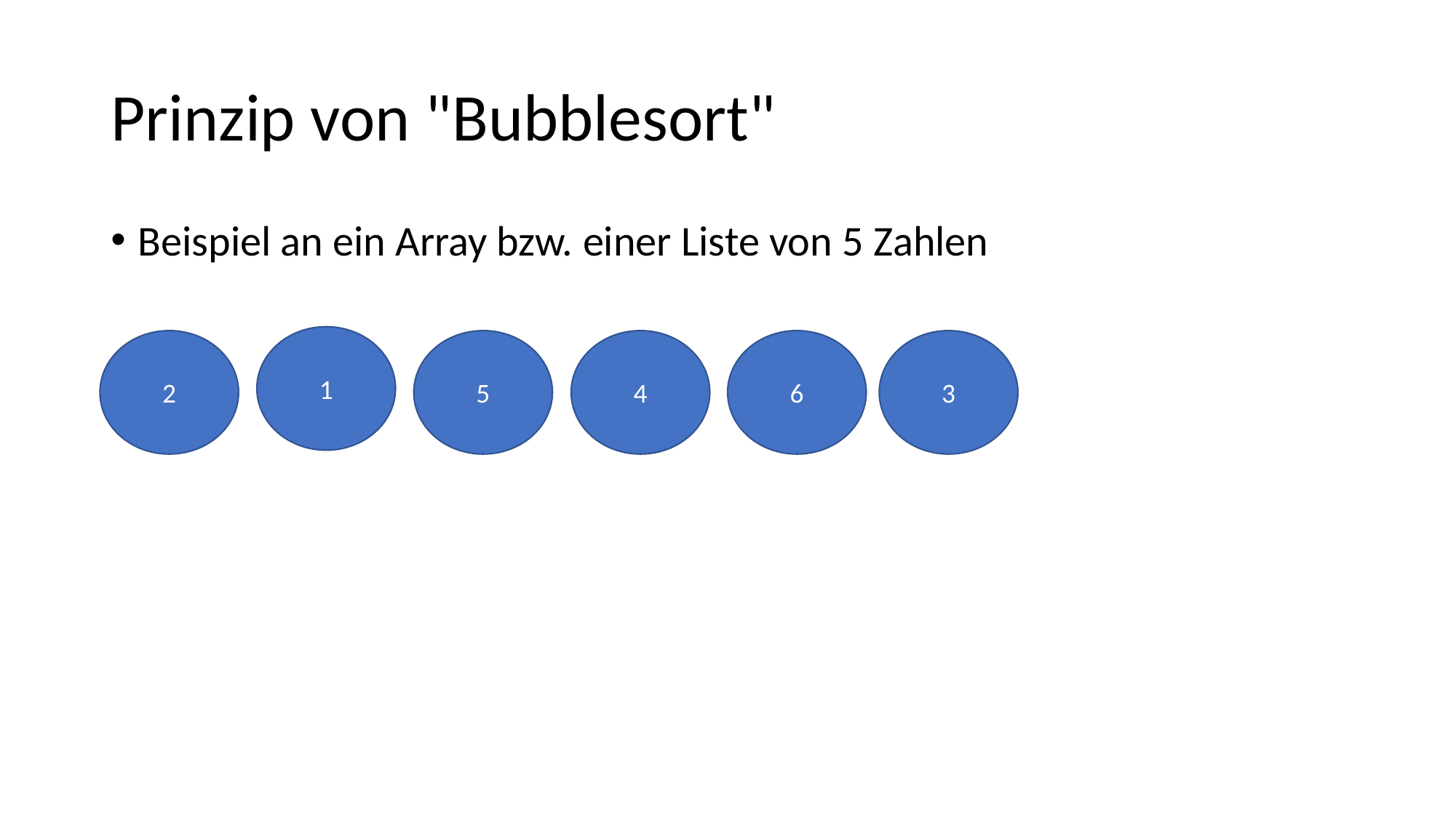

# Prinzip von "Bubblesort"
Beispiel an ein Array bzw. einer Liste von 5 Zahlen

1
4
2
5
6
3